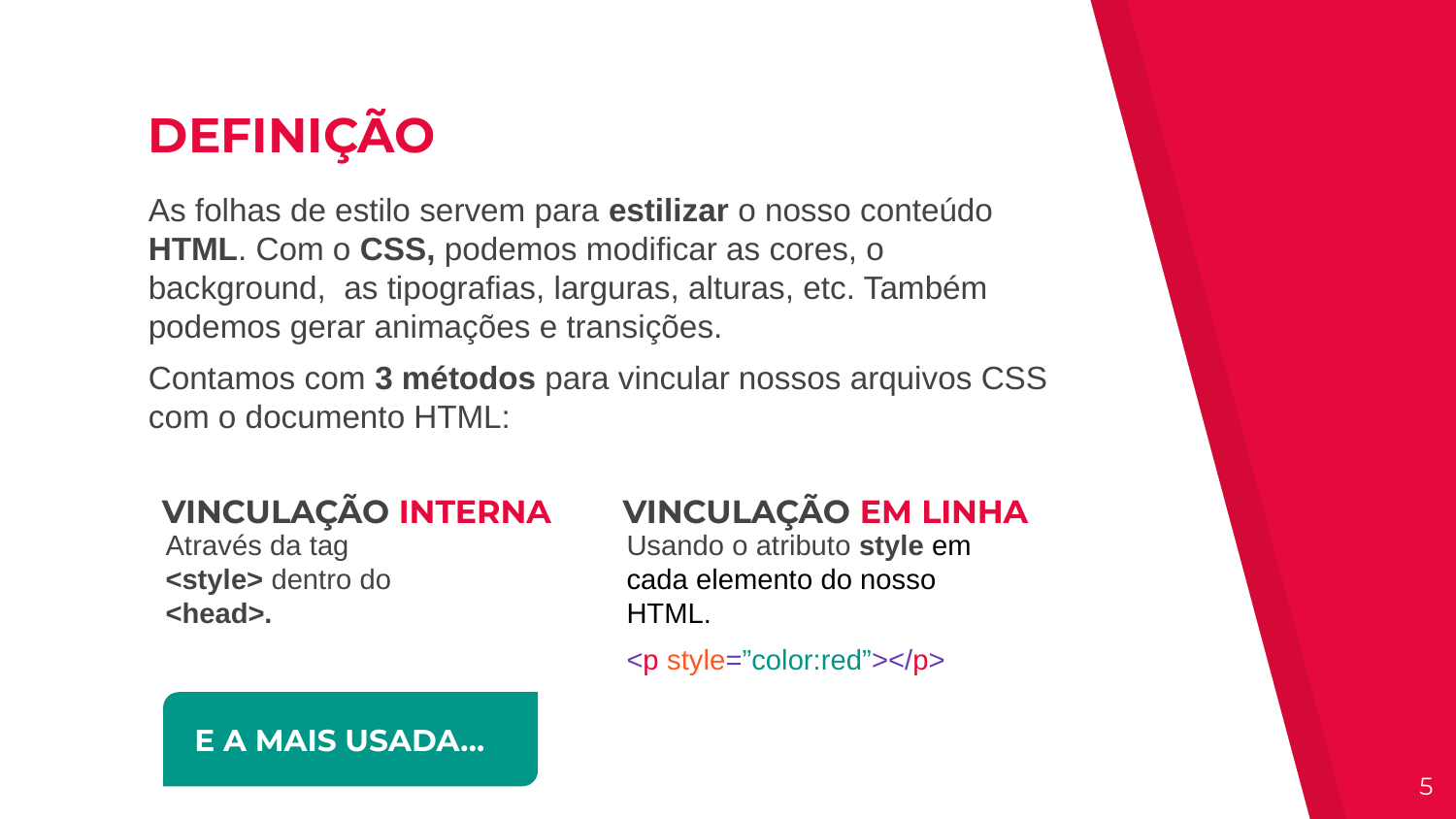

DEFINIÇÃO
As folhas de estilo servem para estilizar o nosso conteúdo HTML. Com o CSS, podemos modificar as cores, o background,  as tipografias, larguras, alturas, etc. Também podemos gerar animações e transições.
Contamos com 3 métodos para vincular nossos arquivos CSS com o documento HTML:
VINCULAÇÃO INTERNA
VINCULAÇÃO EM LINHA
Através da tag <style> dentro do <head>.
Usando o atributo style em cada elemento do nosso HTML.
<p style=”color:red”></p>

E A MAIS USADA...
5